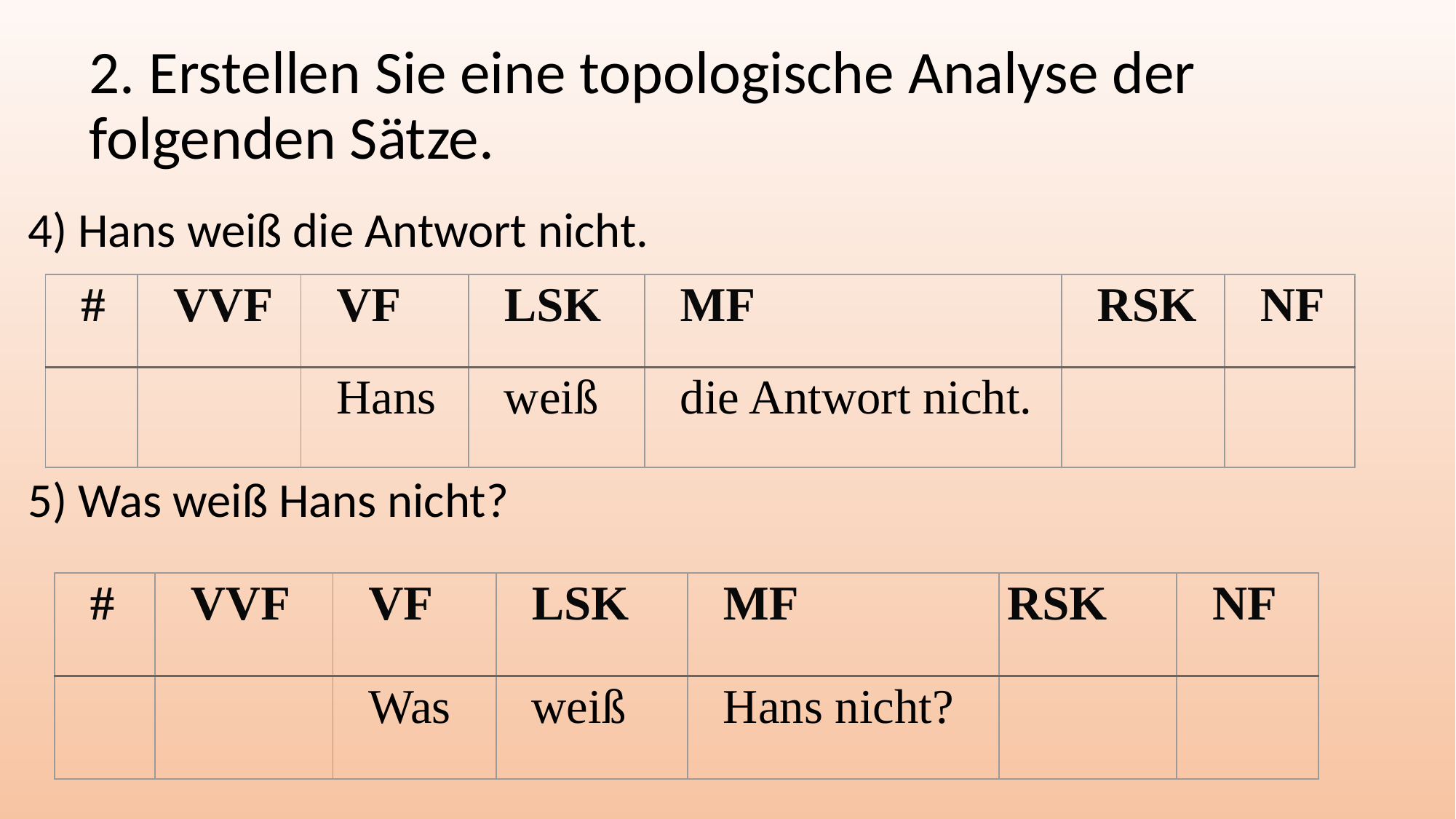

# 2. Erstellen Sie eine topologische Analyse der folgenden Sätze.
4) Hans weiß die Antwort nicht.

5) Was weiß Hans nicht?

| # | VVF | VF | LSK | MF | RSK | NF |
| --- | --- | --- | --- | --- | --- | --- |
|  |  | Hans | weiß | die Antwort nicht. |  |  |
| # | VVF | VF | LSK | MF | RSK | NF |
| --- | --- | --- | --- | --- | --- | --- |
|  |  | Was | weiß | Hans nicht? |  |  |